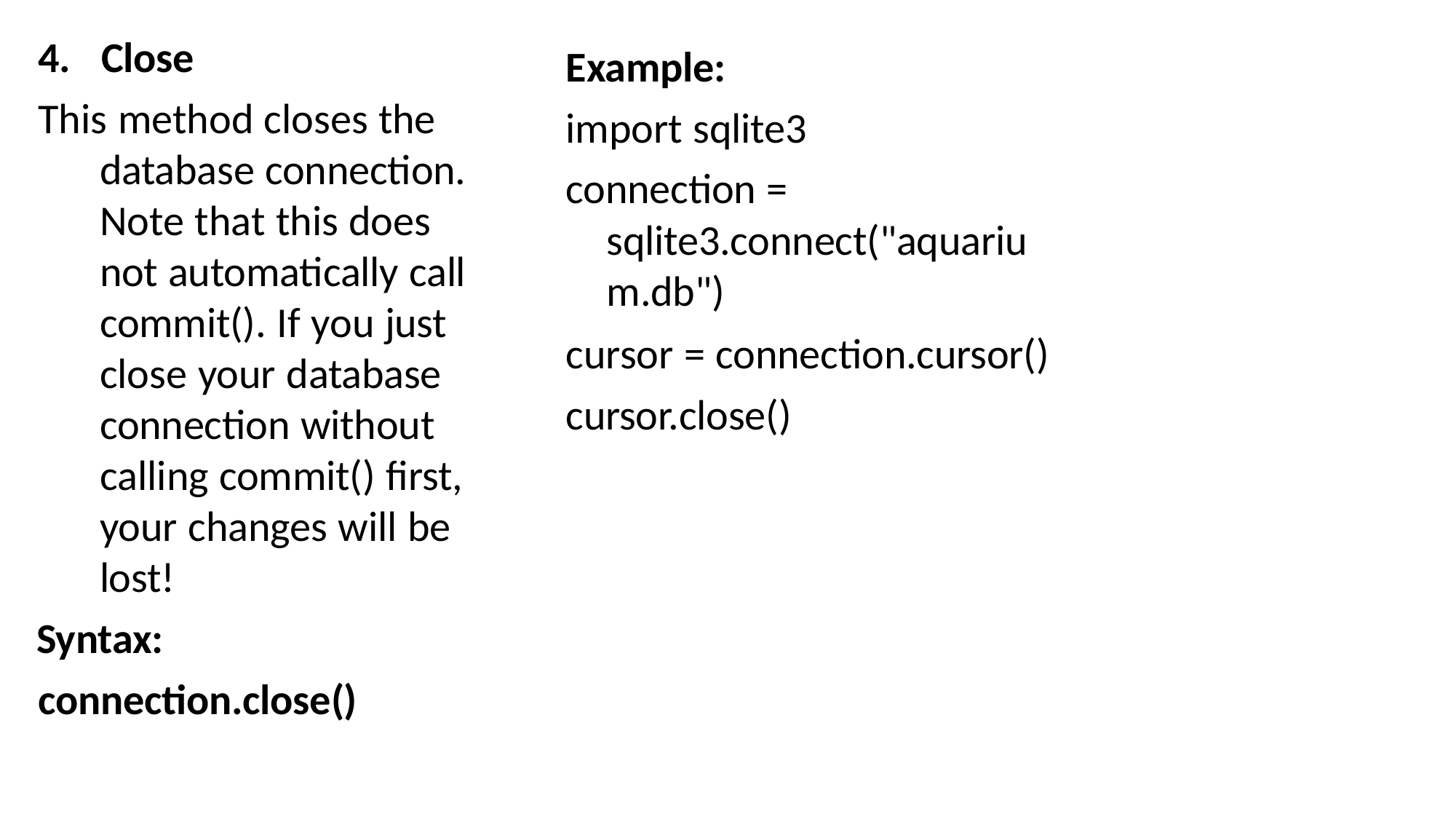

4.	Close
This method closes the database connection. Note that this does not automatically call commit(). If you just close your database connection without calling commit() first, your changes will be lost!
Syntax: connection.close()
Example:
import sqlite3 connection =
sqlite3.connect("aquariu m.db")
cursor = connection.cursor() cursor.close()